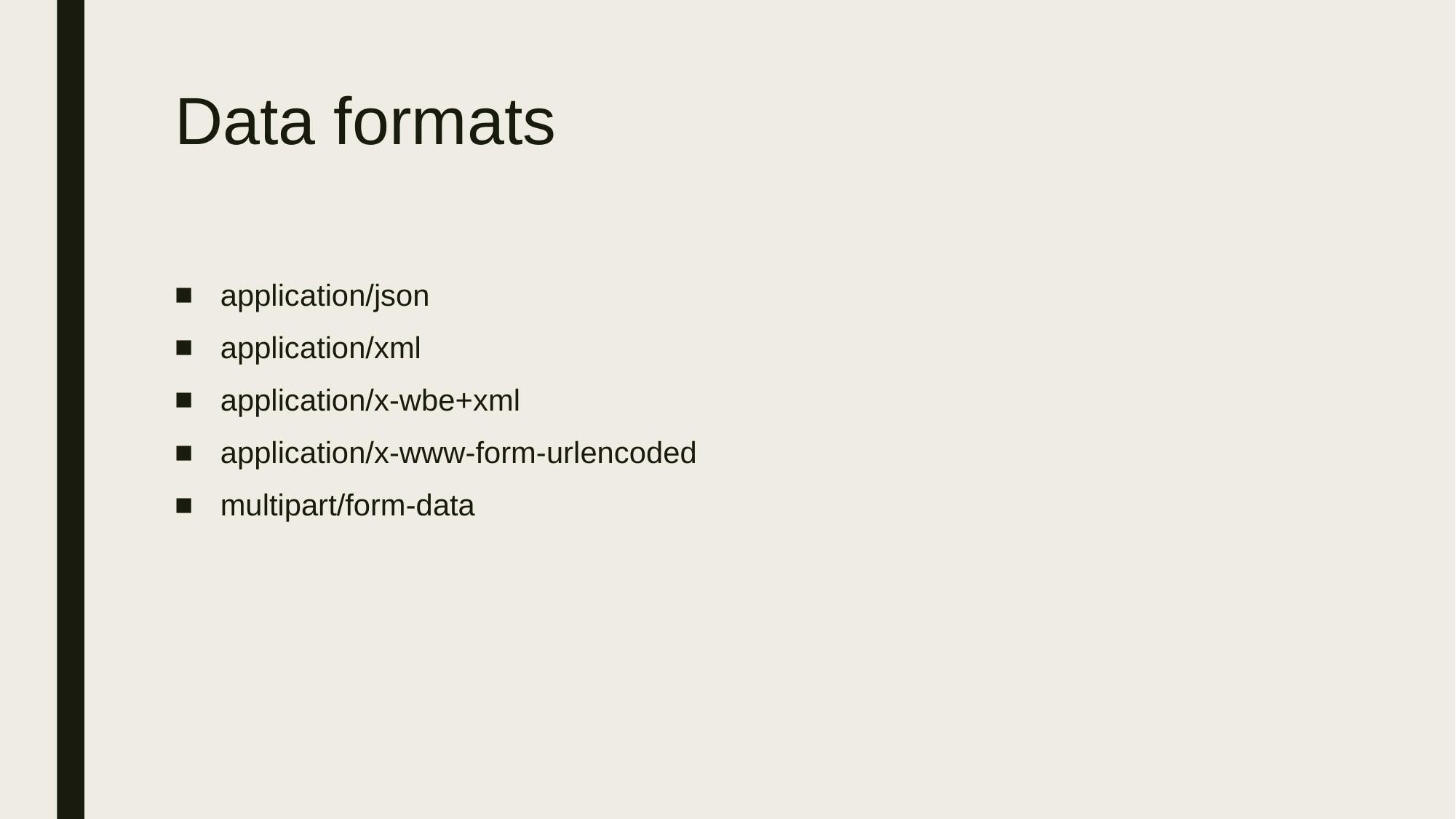

# Data formats
application/json
application/xml
application/x-wbe+xml
application/x-www-form-urlencoded
multipart/form-data